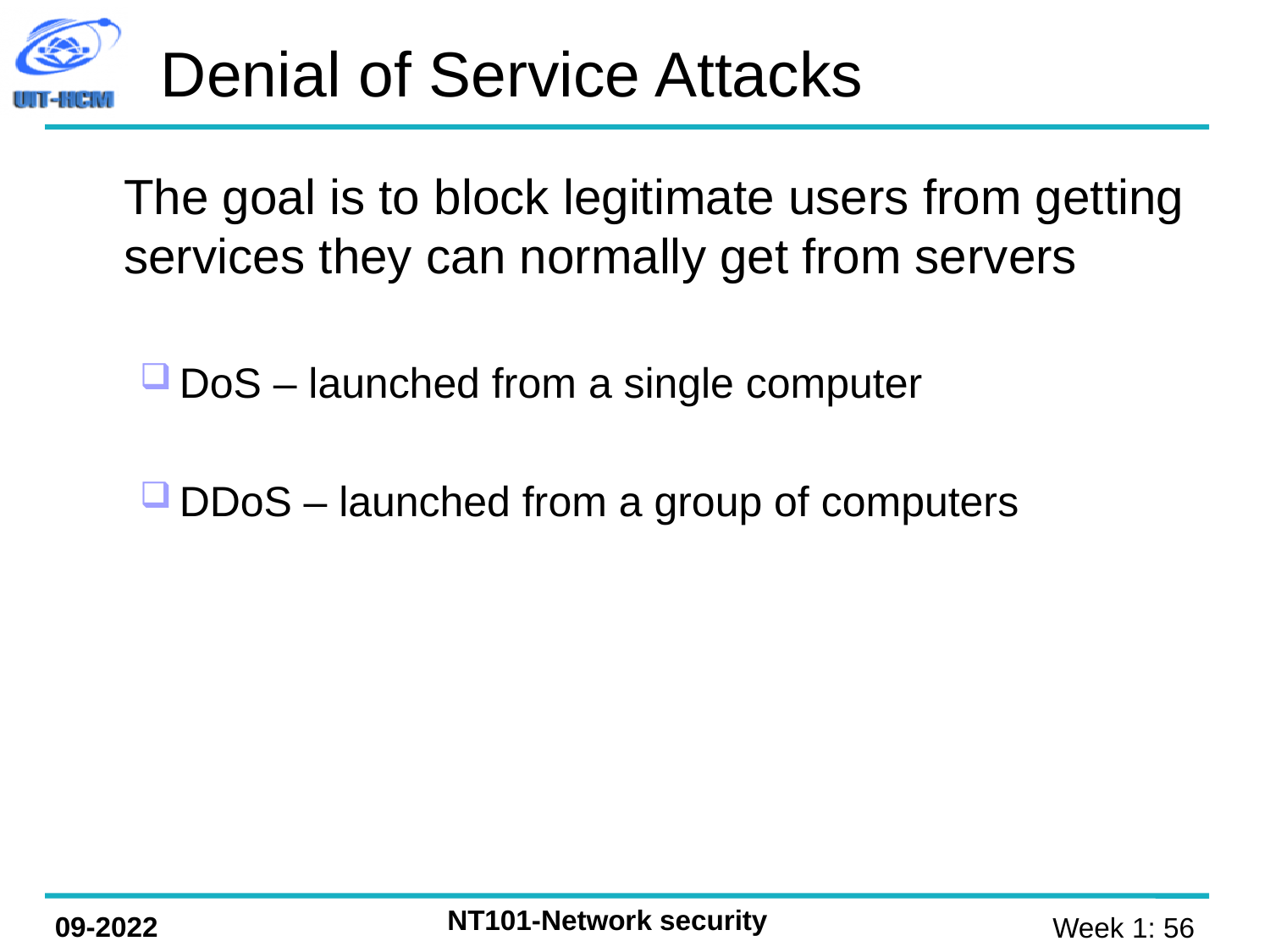

Denial of Service Attacks
	The goal is to block legitimate users from getting services they can normally get from servers

DoS – launched from a single computer

DDoS – launched from a group of computers